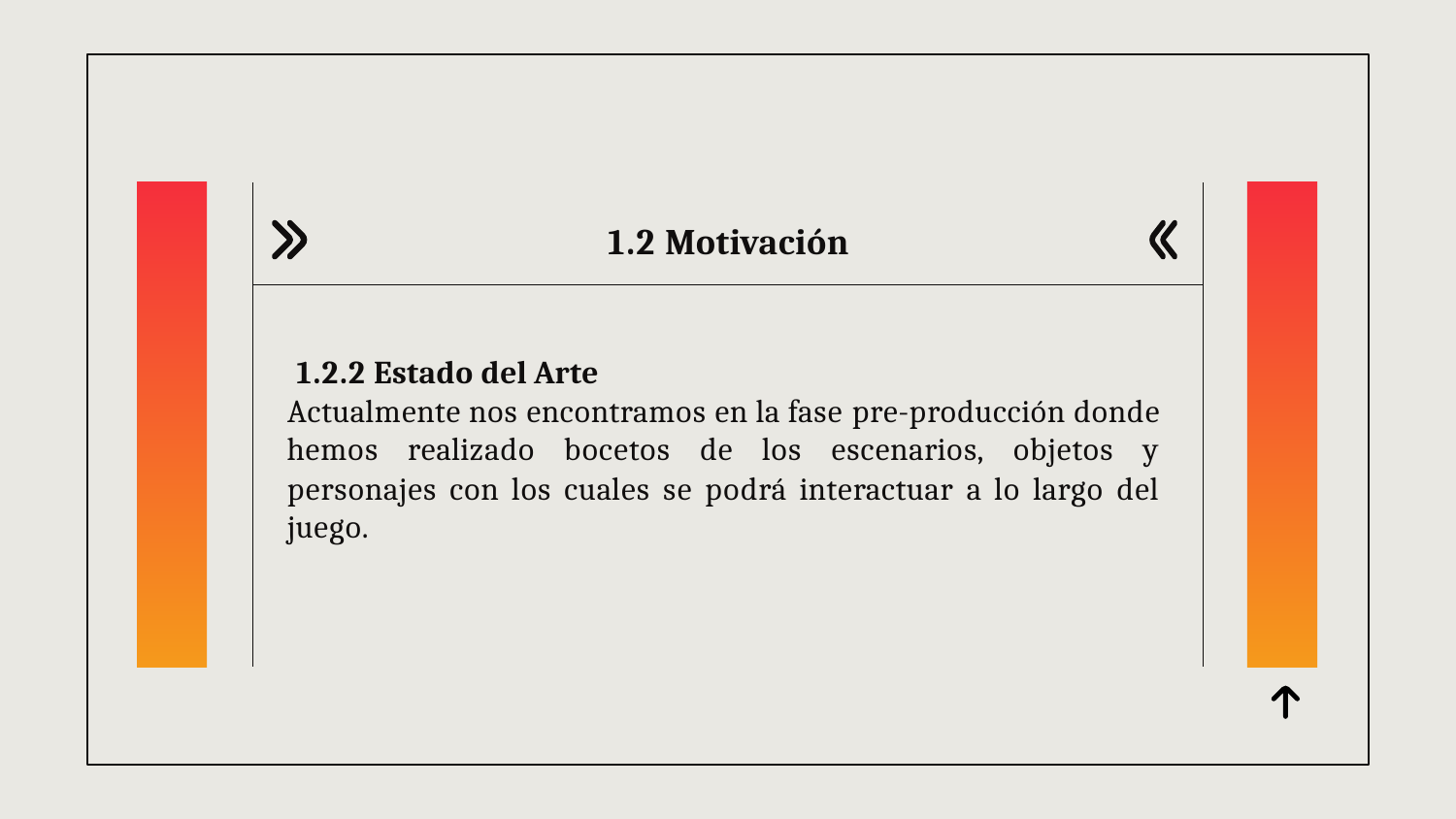

# 1.2 Motivación

 1.2.2 Estado del Arte
Actualmente nos encontramos en la fase pre-producción donde hemos realizado bocetos de los escenarios, objetos y personajes con los cuales se podrá interactuar a lo largo del juego.